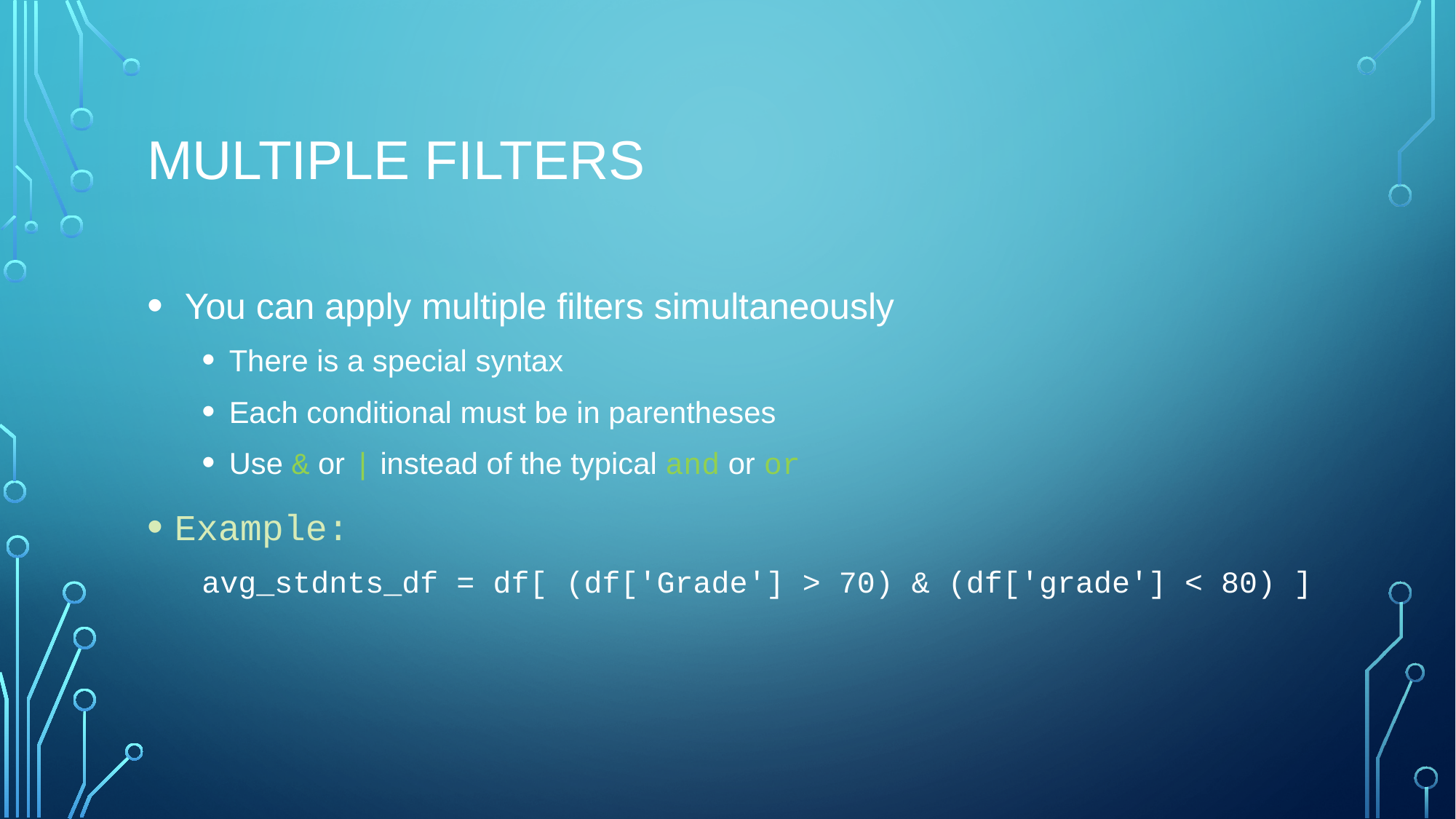

# Multiple Filters
 You can apply multiple filters simultaneously
There is a special syntax
Each conditional must be in parentheses
Use & or | instead of the typical and or or
Example:
avg_stdnts_df = df[ (df['Grade'] > 70) & (df['grade'] < 80) ]